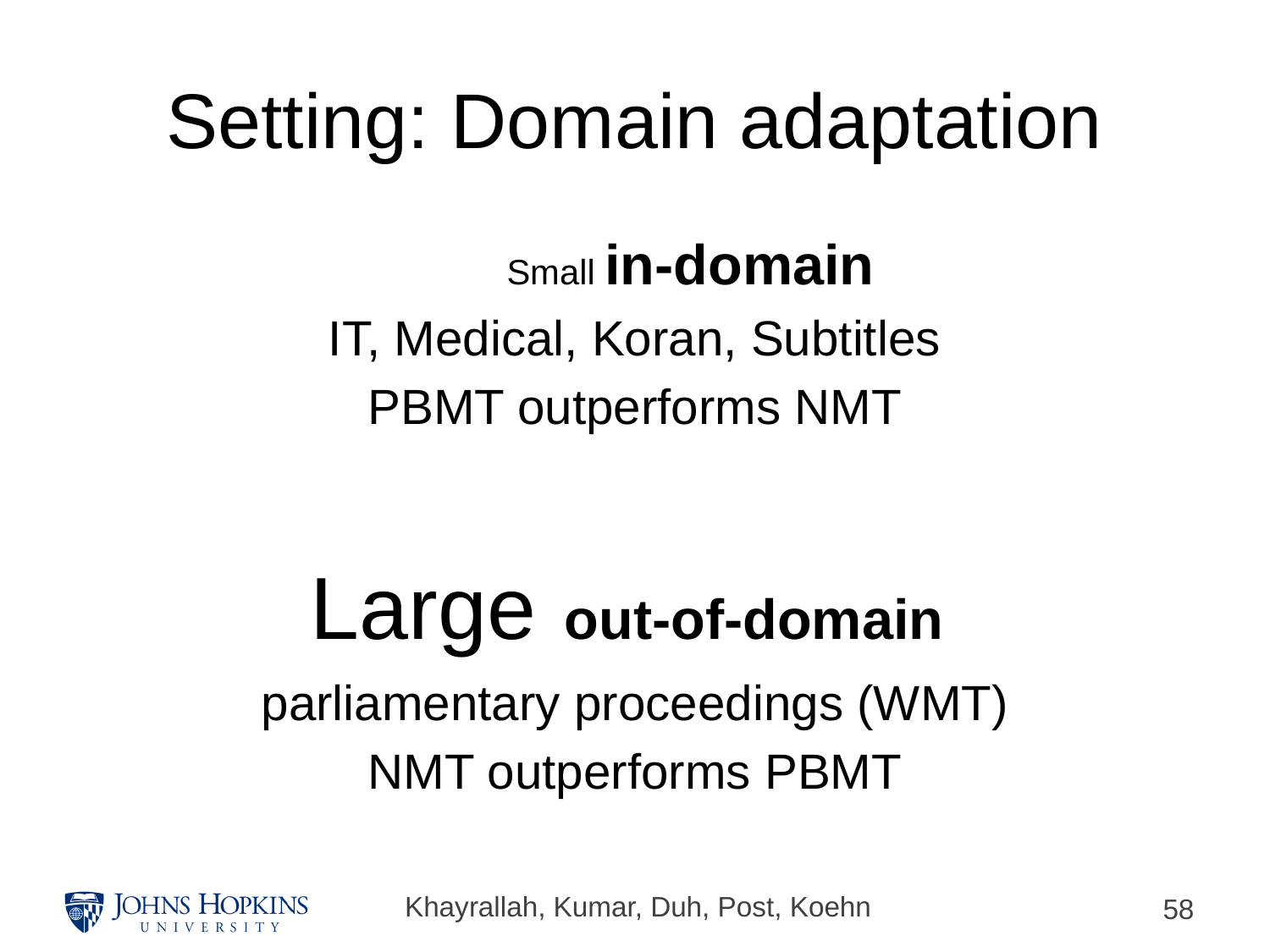

# Setting: Domain adaptation

IT, Medical, Koran, Subtitles
PBMT outperforms NMT

parliamentary proceedings (WMT)
NMT outperforms PBMT
	Small in-domain

Large	out-of-domain

Khayrallah, Kumar, Duh, Post, Koehn